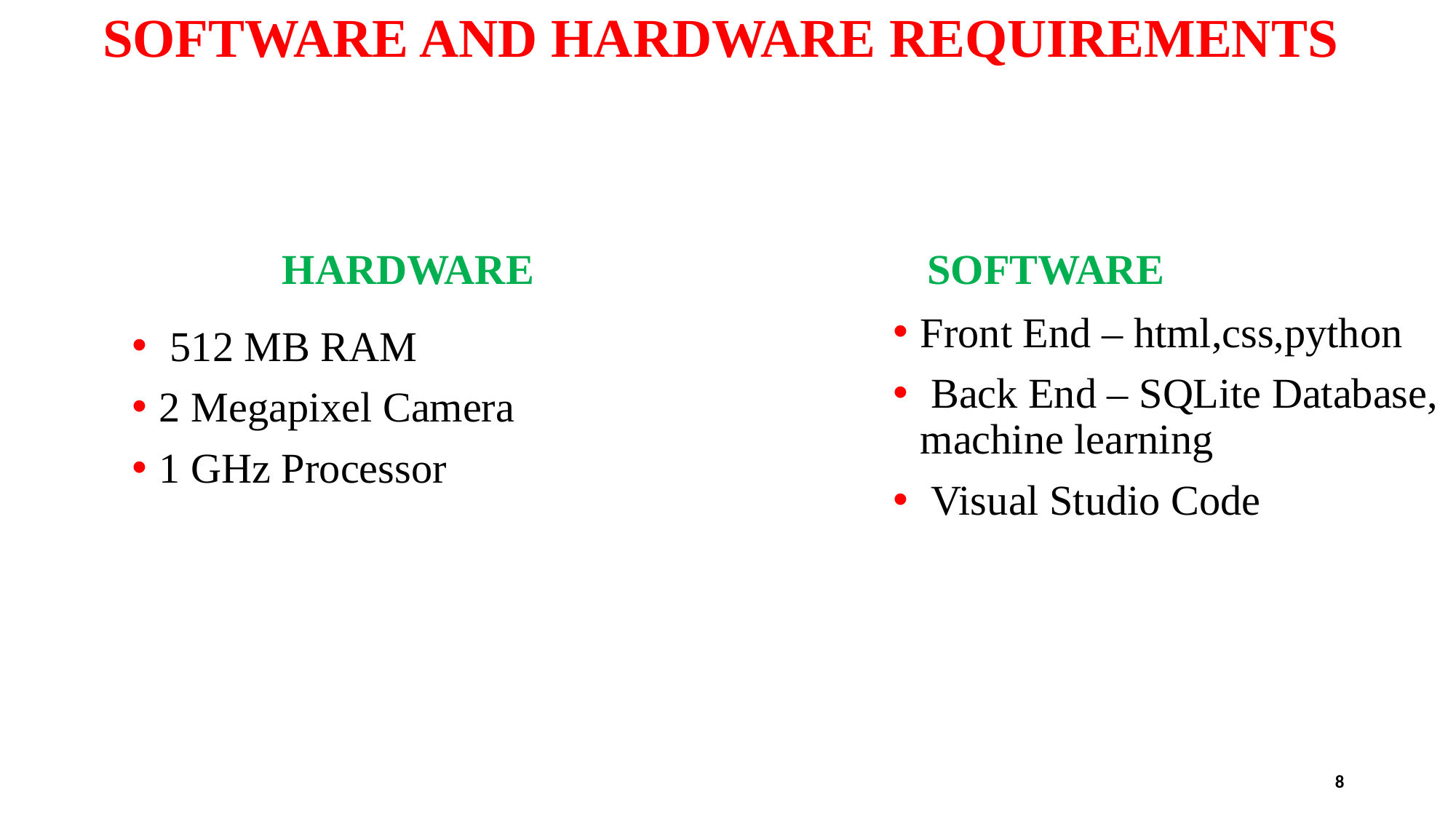

# SOFTWARE AND HARDWARE REQUIREMENTS
HARDWARE
SOFTWARE
Front End – html,css,python
 Back End – SQLite Database, machine learning
 Visual Studio Code
 512 MB RAM
2 Megapixel Camera
1 GHz Processor
8